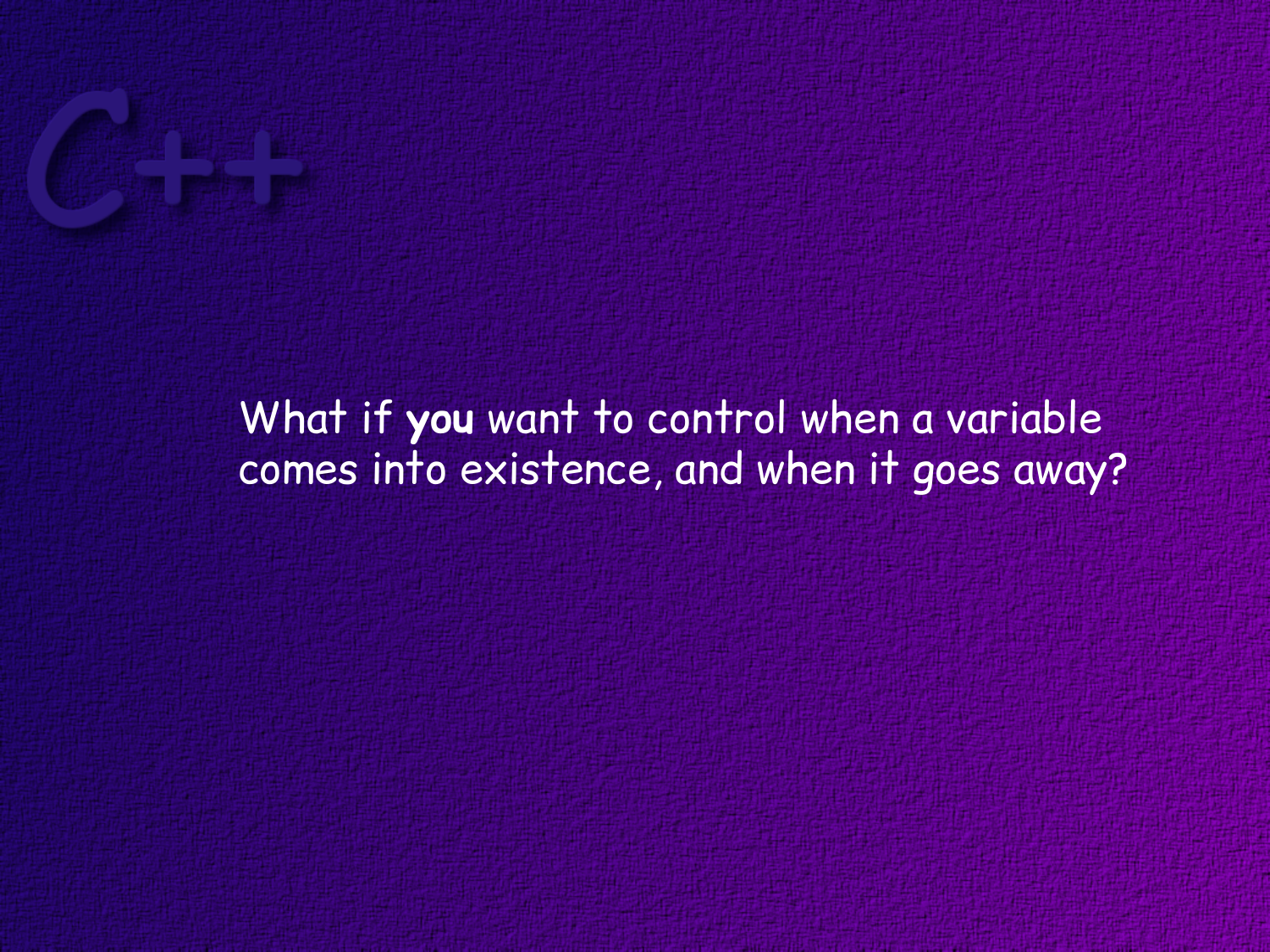

What if you want to control when a variable
comes into existence, and when it goes away?